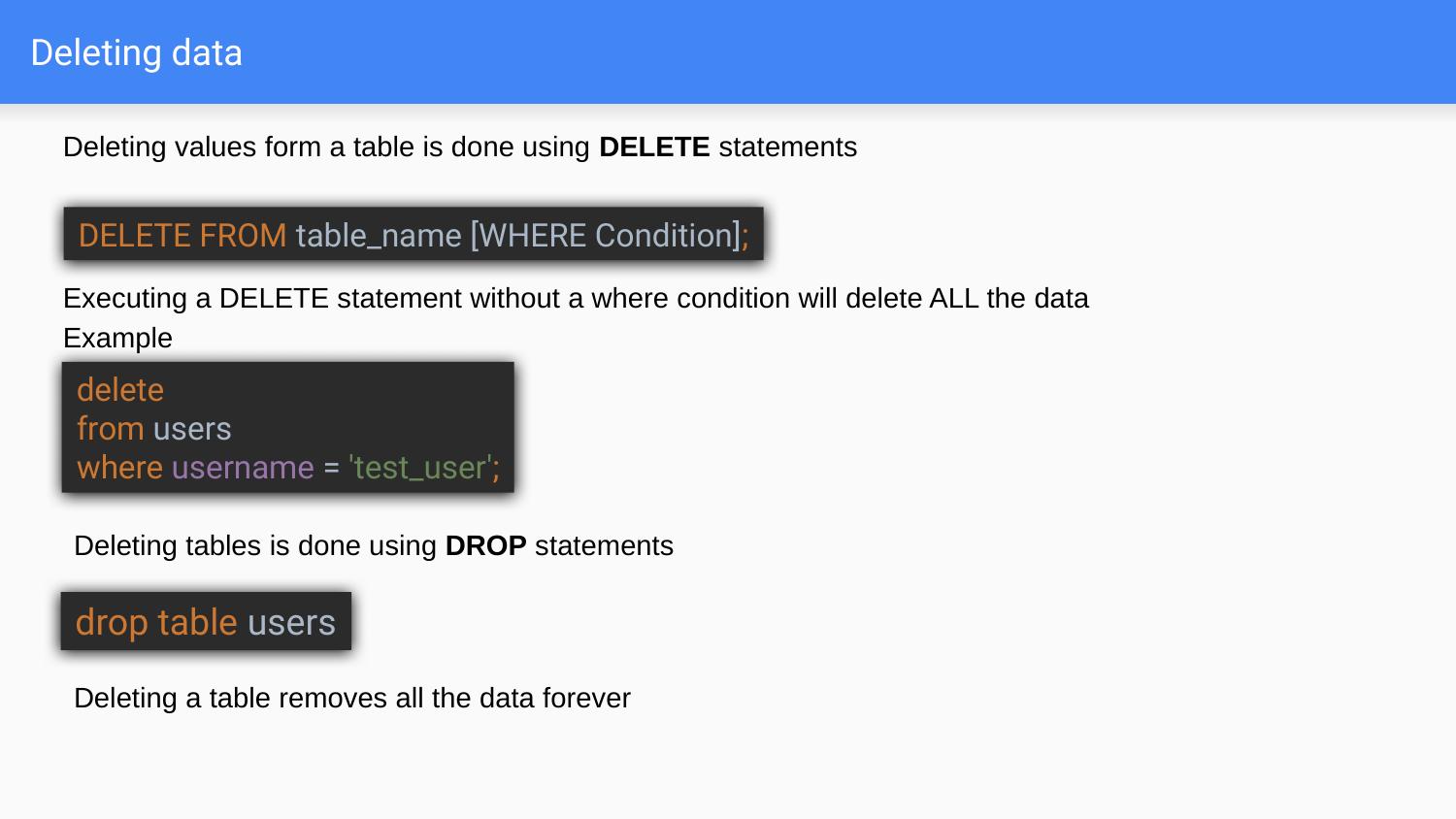

# Deleting data
Deleting values form a table is done using DELETE statements
DELETE FROM table_name [WHERE Condition];
Executing a DELETE statement without a where condition will delete ALL the data
Example
delete
from users
where username = 'test_user';
Deleting tables is done using DROP statements
drop table users
Deleting a table removes all the data forever